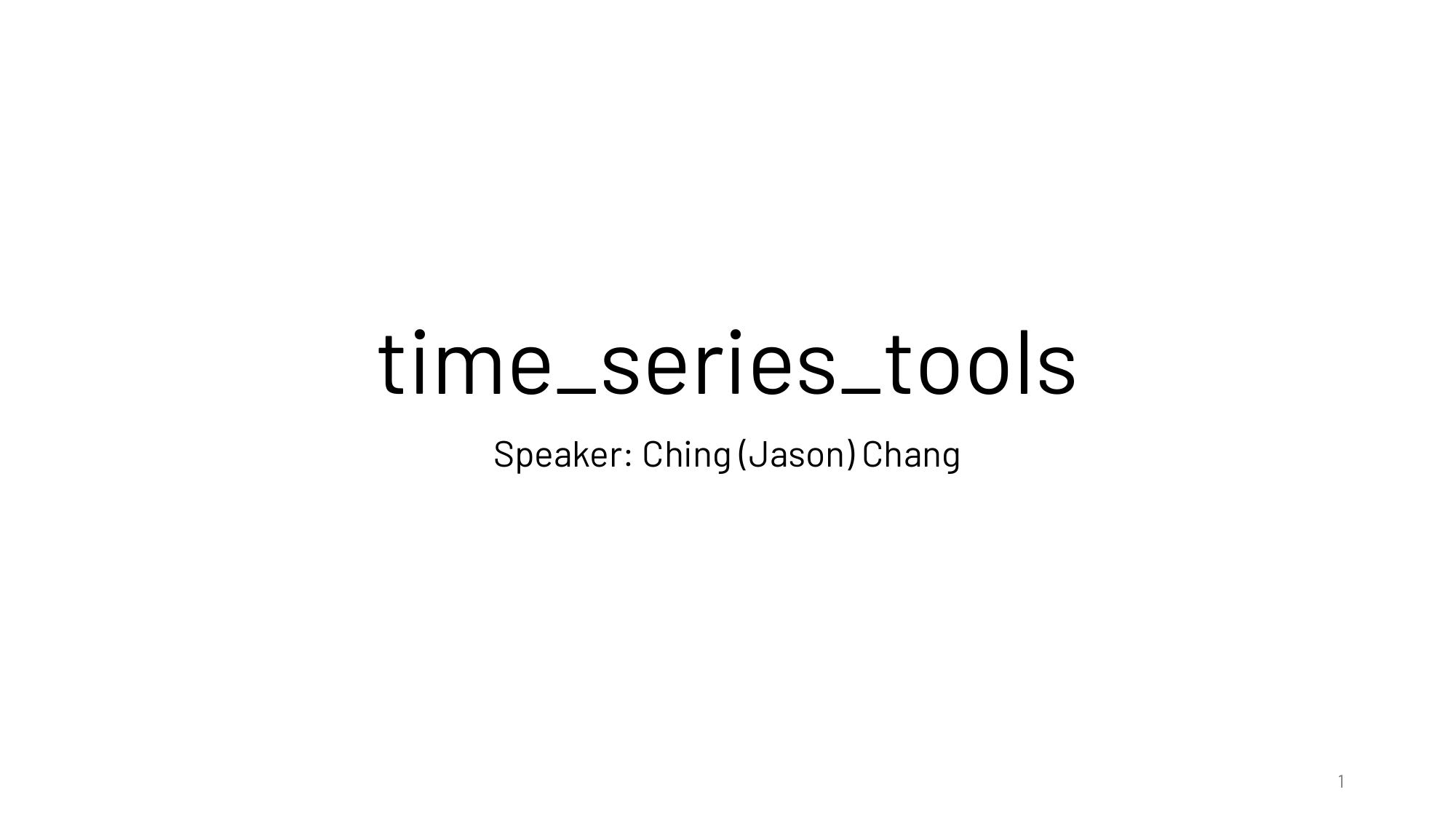

# time_series_tools
Speaker: Ching (Jason) Chang
1